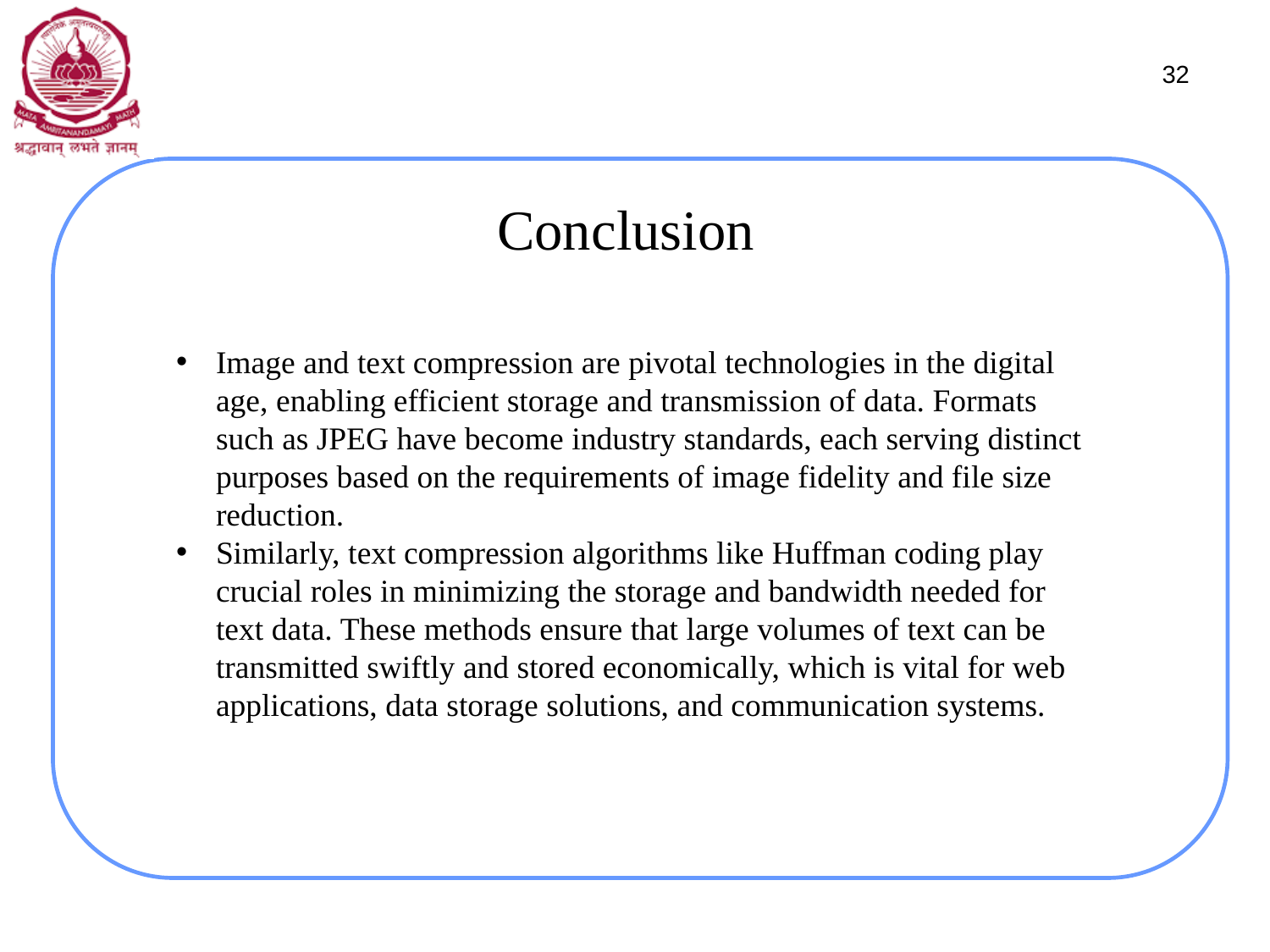

32
# Conclusion
Image and text compression are pivotal technologies in the digital age, enabling efficient storage and transmission of data. Formats such as JPEG have become industry standards, each serving distinct purposes based on the requirements of image fidelity and file size reduction.​
Similarly, text compression algorithms like Huffman coding play crucial roles in minimizing the storage and bandwidth needed for text data. These methods ensure that large volumes of text can be transmitted swiftly and stored economically, which is vital for web applications, data storage solutions, and communication systems.​